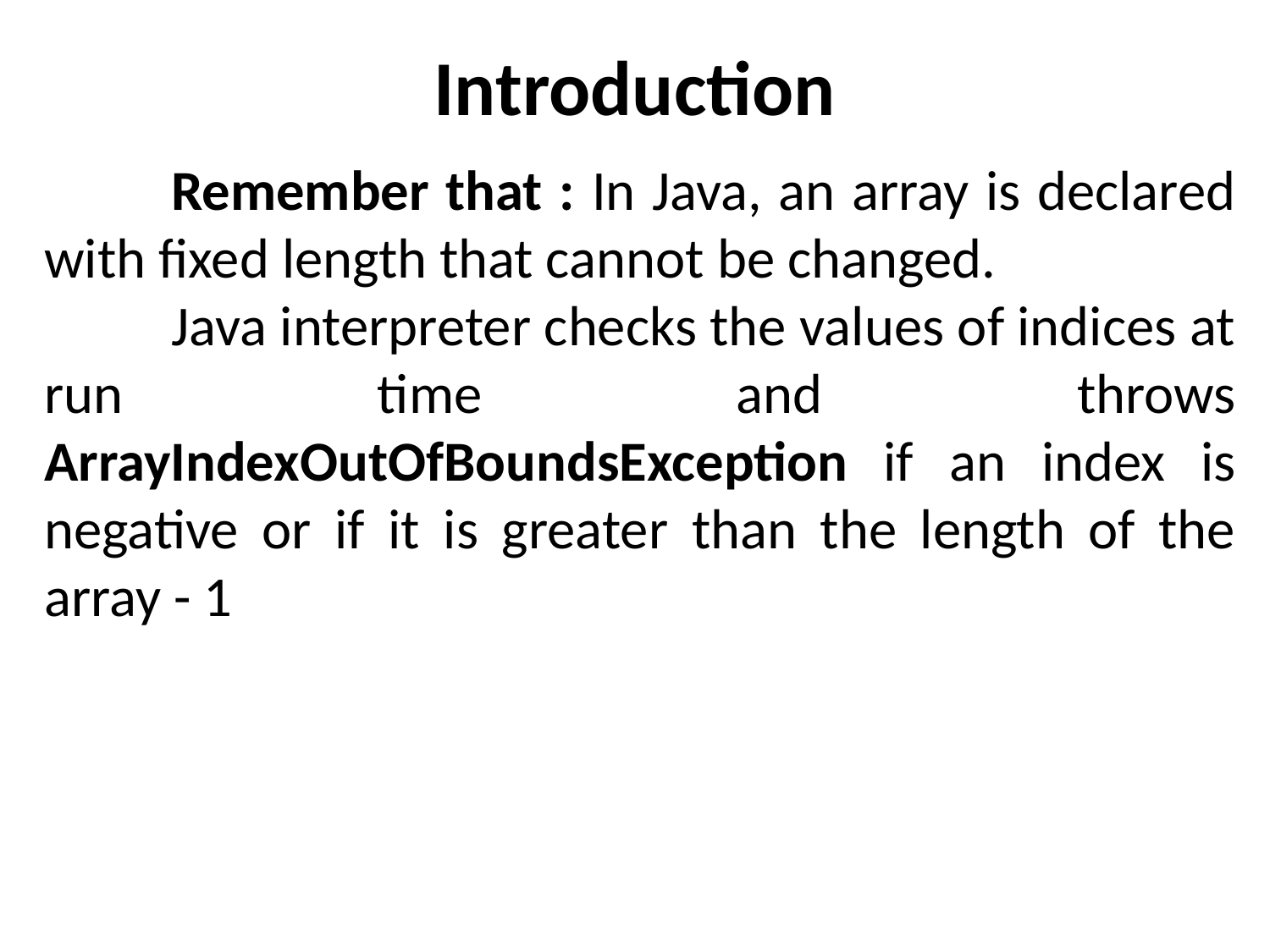

# Introduction
	Remember that : In Java, an array is declared with fixed length that cannot be changed.
	Java interpreter checks the values of indices at run time and throws ArrayIndexOutOfBoundsException if an index is negative or if it is greater than the length of the array - 1